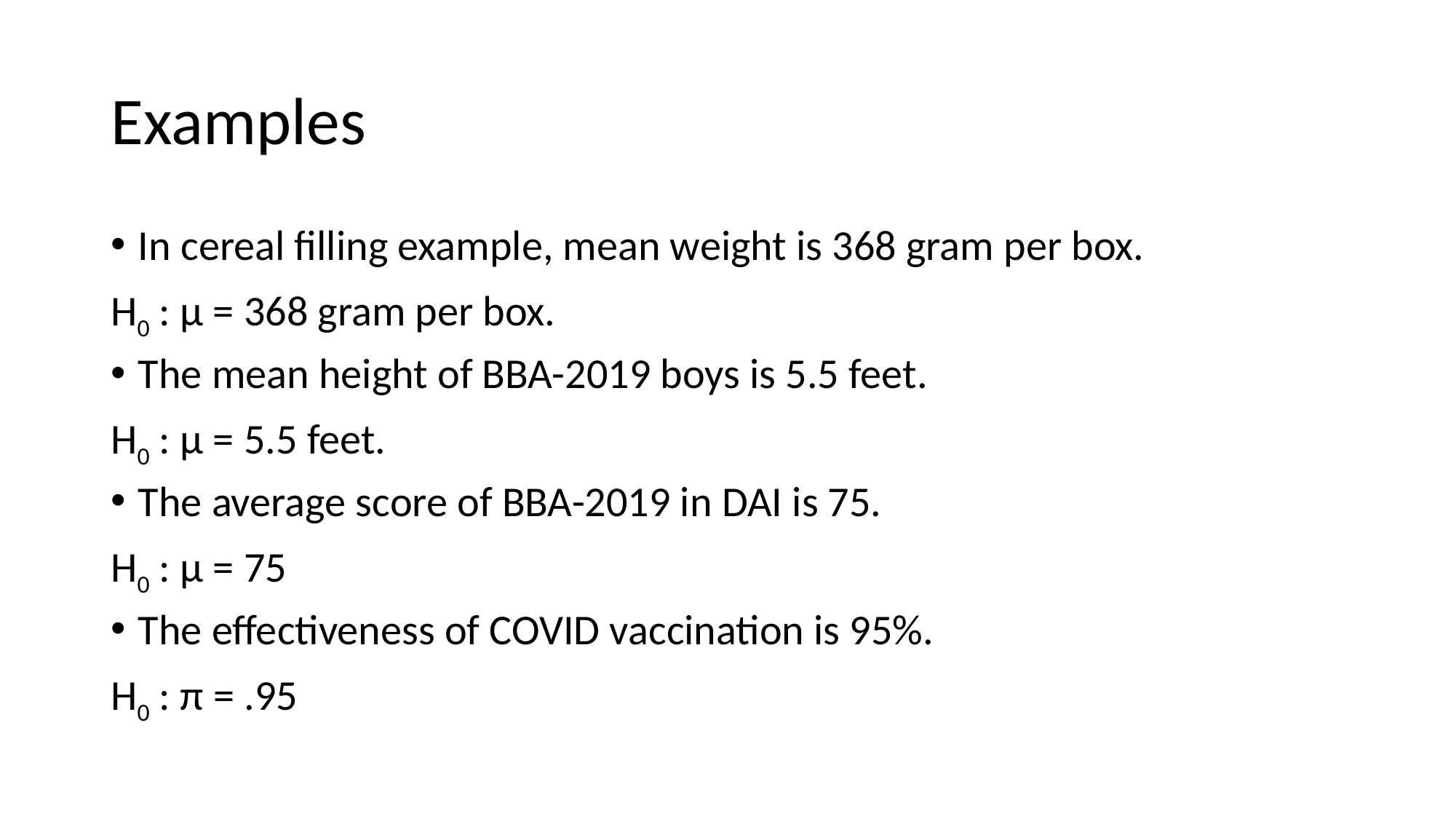

# Examples
In cereal filling example, mean weight is 368 gram per box.
H0 : µ = 368 gram per box.
The mean height of BBA-2019 boys is 5.5 feet.
H0 : µ = 5.5 feet.
The average score of BBA-2019 in DAI is 75.
H0 : µ = 75
The effectiveness of COVID vaccination is 95%.
H0 : π = .95